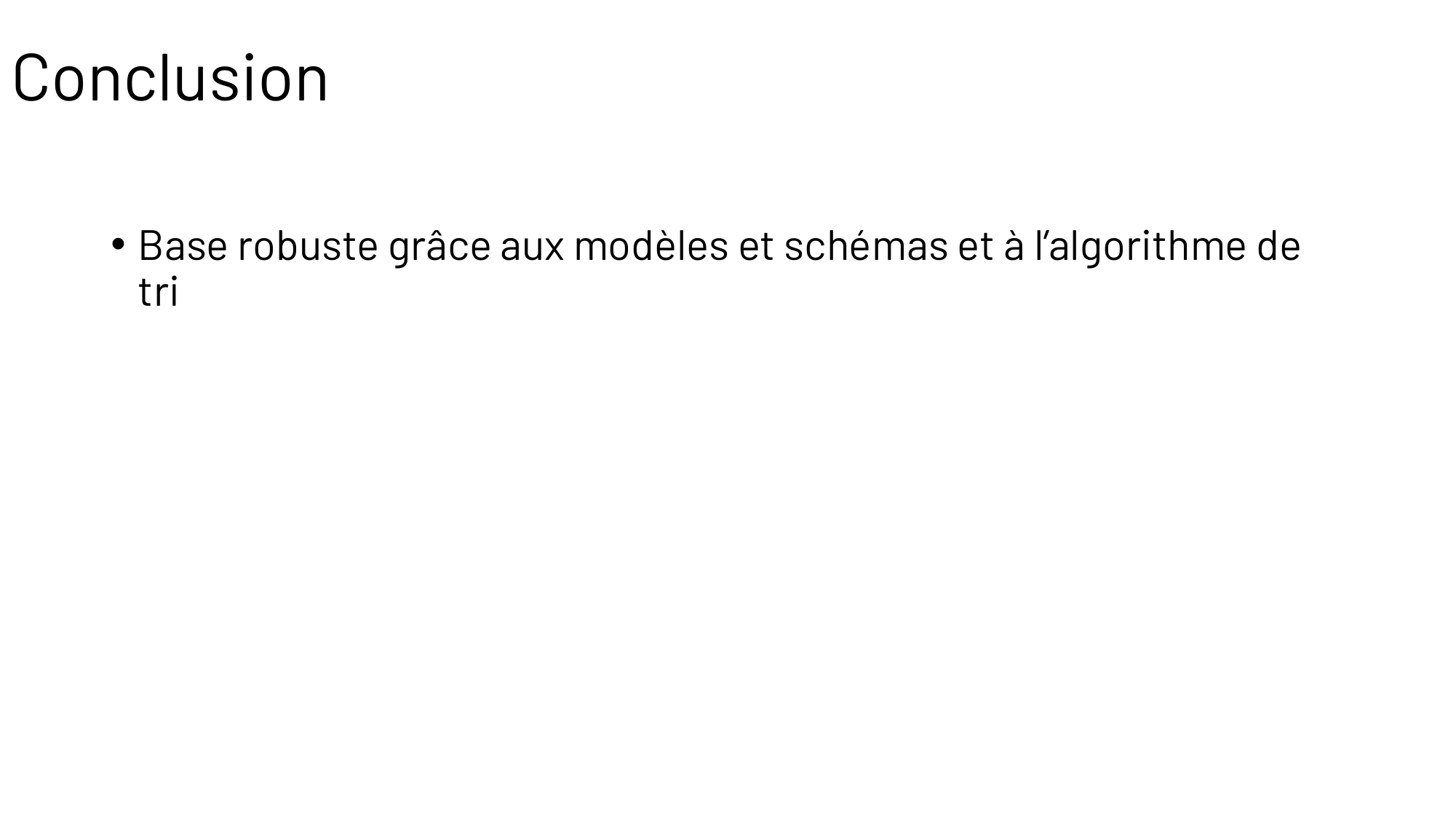

# Conclusion
Base robuste grâce aux modèles et schémas et à l’algorithme de tri